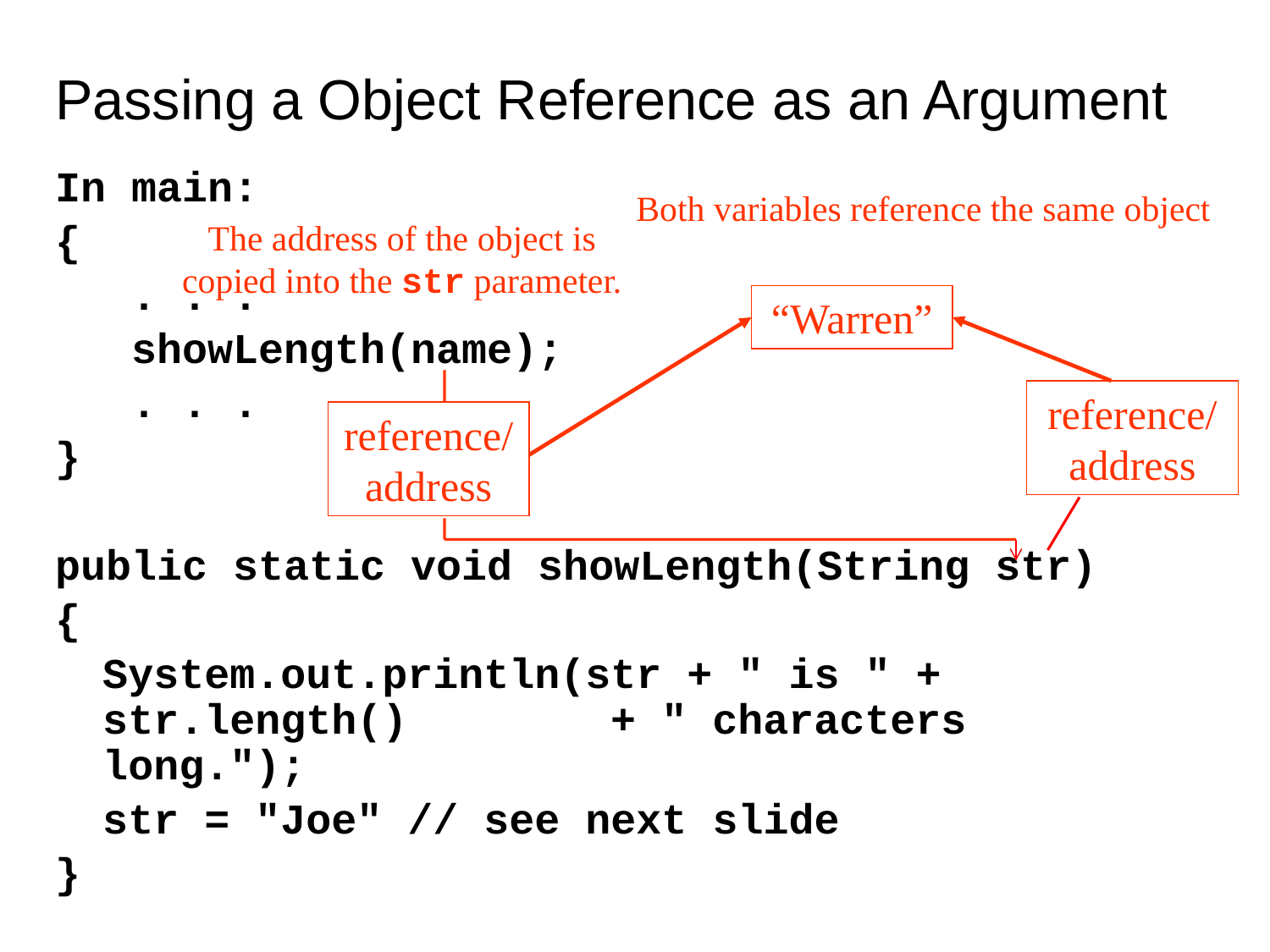

Passing a Object Reference as an Argument
In main:
{
   . . .
   showLength(name);
   . . .
}

public static void showLength(String str)
{
	System.out.println(str + " is " + str.length() 		+ " characters long.");
	str = "Joe" // see next slide
}
Both variables reference the same object
“Warren”

The address of the object is copied into the str parameter.

reference/address
reference/address